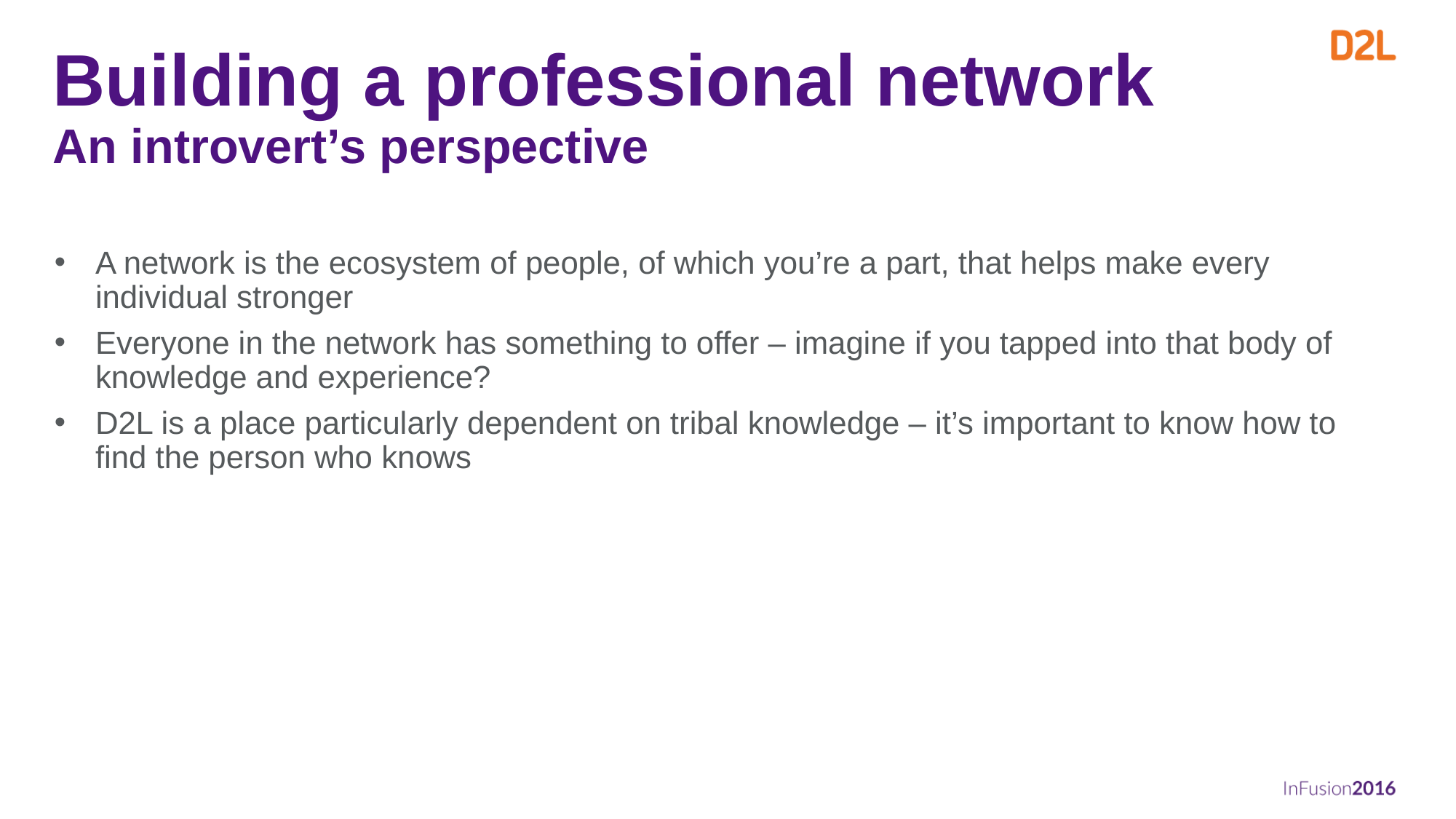

# Building a professional network An introvert’s perspective
A network is the ecosystem of people, of which you’re a part, that helps make every individual stronger
Everyone in the network has something to offer – imagine if you tapped into that body of knowledge and experience?
D2L is a place particularly dependent on tribal knowledge – it’s important to know how to find the person who knows